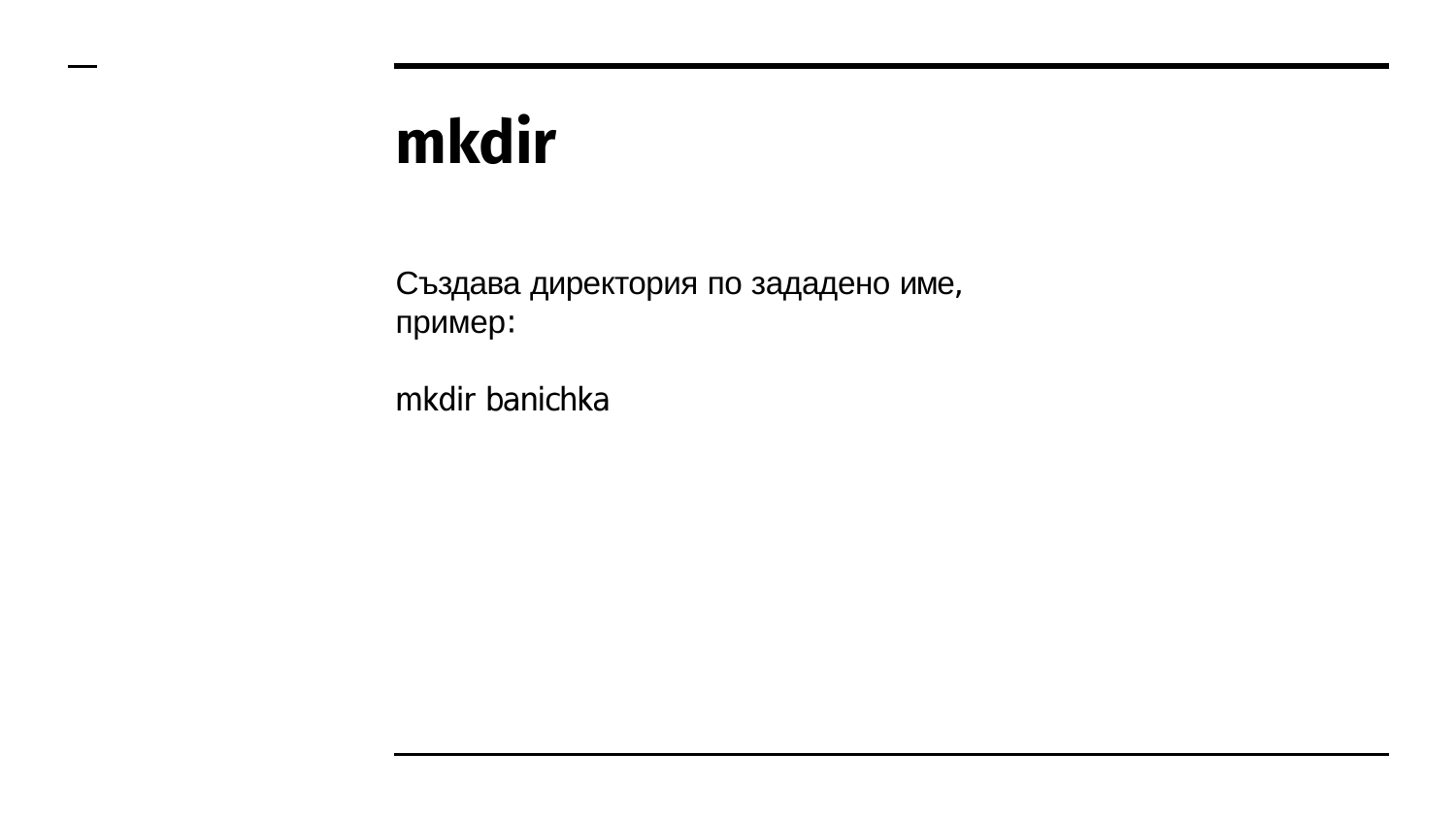

# mkdir
Създава директория по зададено име, пример:
mkdir banichka